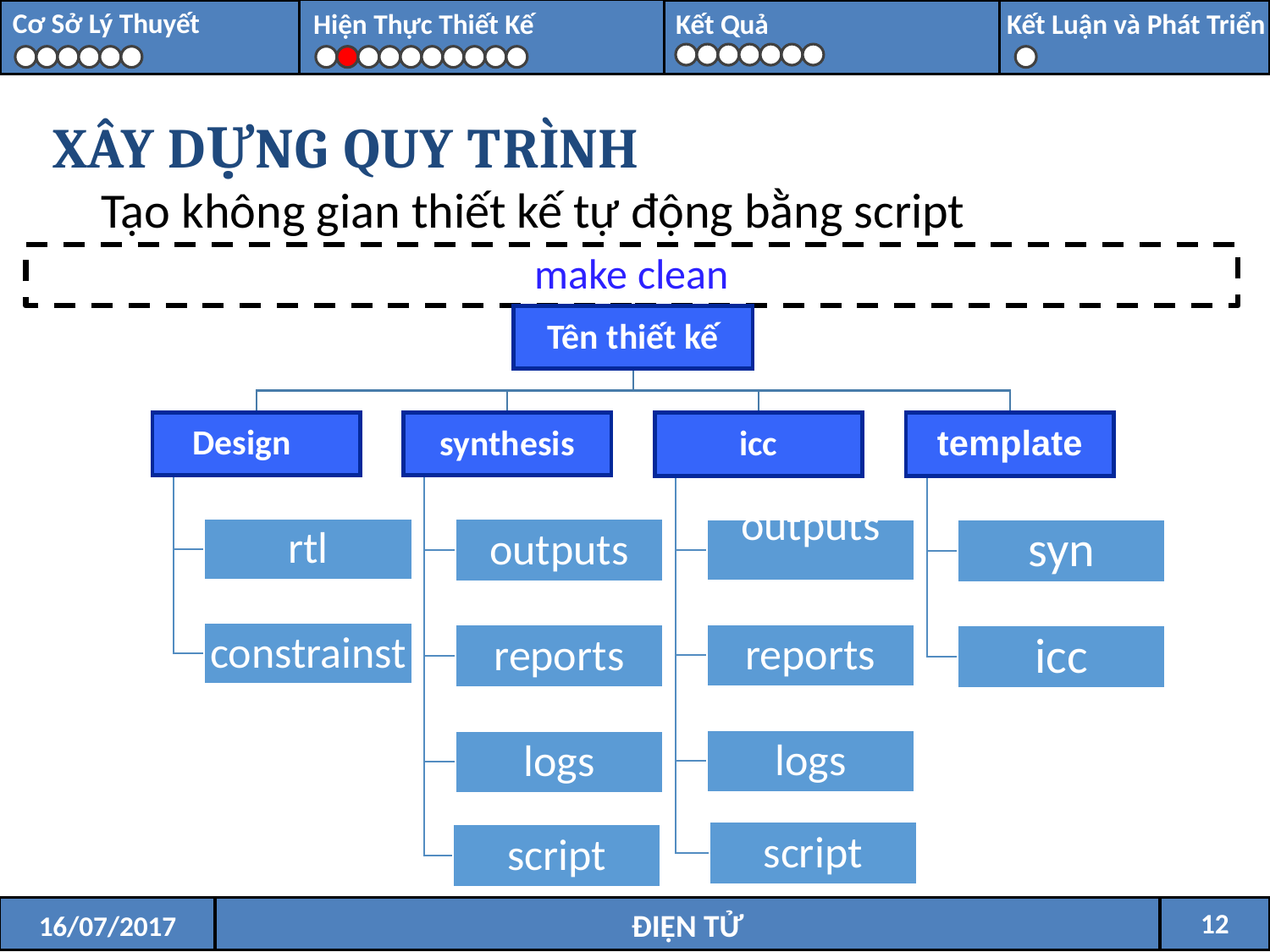

XÂY DỰNG QUY TRÌNH
Tạo không gian thiết kế tự động bằng script
make clean
Tên thiết kế
Design
rtl
constrainst
synthesis
outputs
reports
logs
script
icc
outputs
reports
logs
script
template
syn
icc
12
16/07/2017